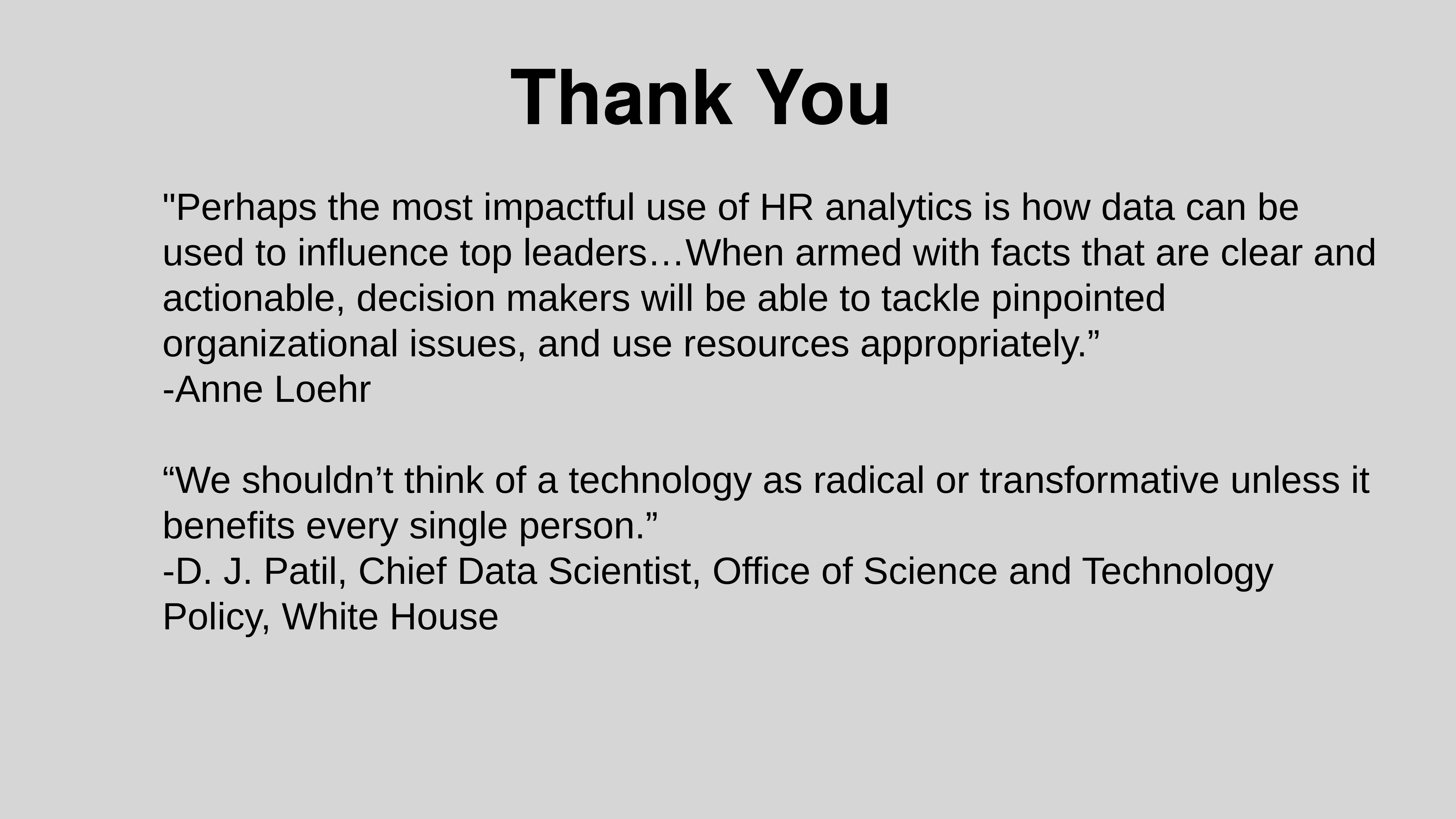

Thank You
"Perhaps the most impactful use of HR analytics is how data can be used to influence top leaders…When armed with facts that are clear and actionable, decision makers will be able to tackle pinpointed organizational issues, and use resources appropriately.”
-Anne Loehr

“We shouldn’t think of a technology as radical or transformative unless it benefits every single person.”
-D. J. Patil, Chief Data Scientist, Office of Science and Technology Policy, White House